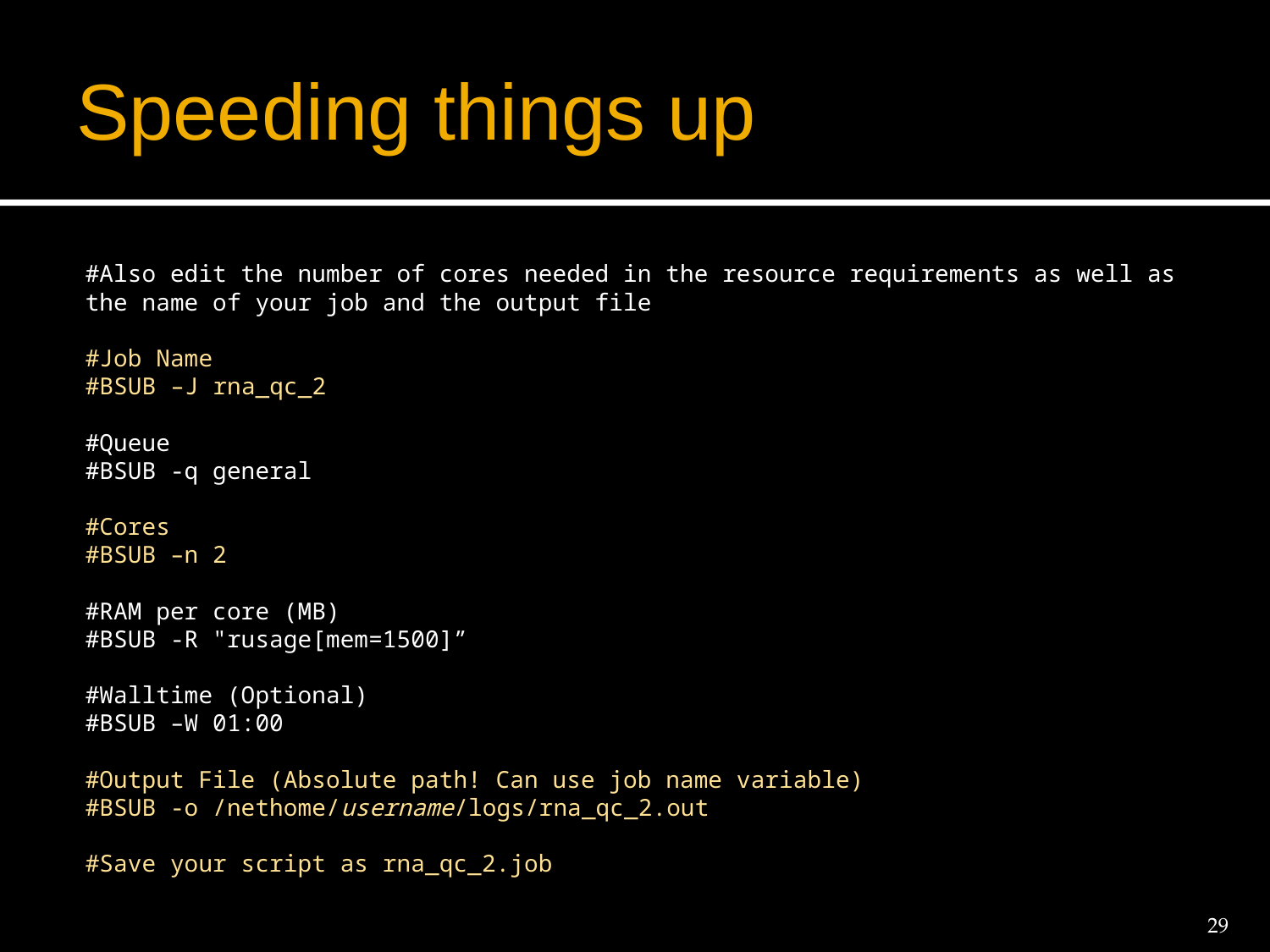

# Speeding things up
#Also edit the number of cores needed in the resource requirements as well as the name of your job and the output file

#Job Name
#BSUB –J rna_qc_2

#Queue
#BSUB -q general

#Cores
#BSUB –n 2

#RAM per core (MB)
#BSUB -R "rusage[mem=1500]”

#Walltime (Optional)
#BSUB –W 01:00

#Output File (Absolute path! Can use job name variable)
#BSUB -o /nethome/username/logs/rna_qc_2.out

#Save your script as rna_qc_2.job

29